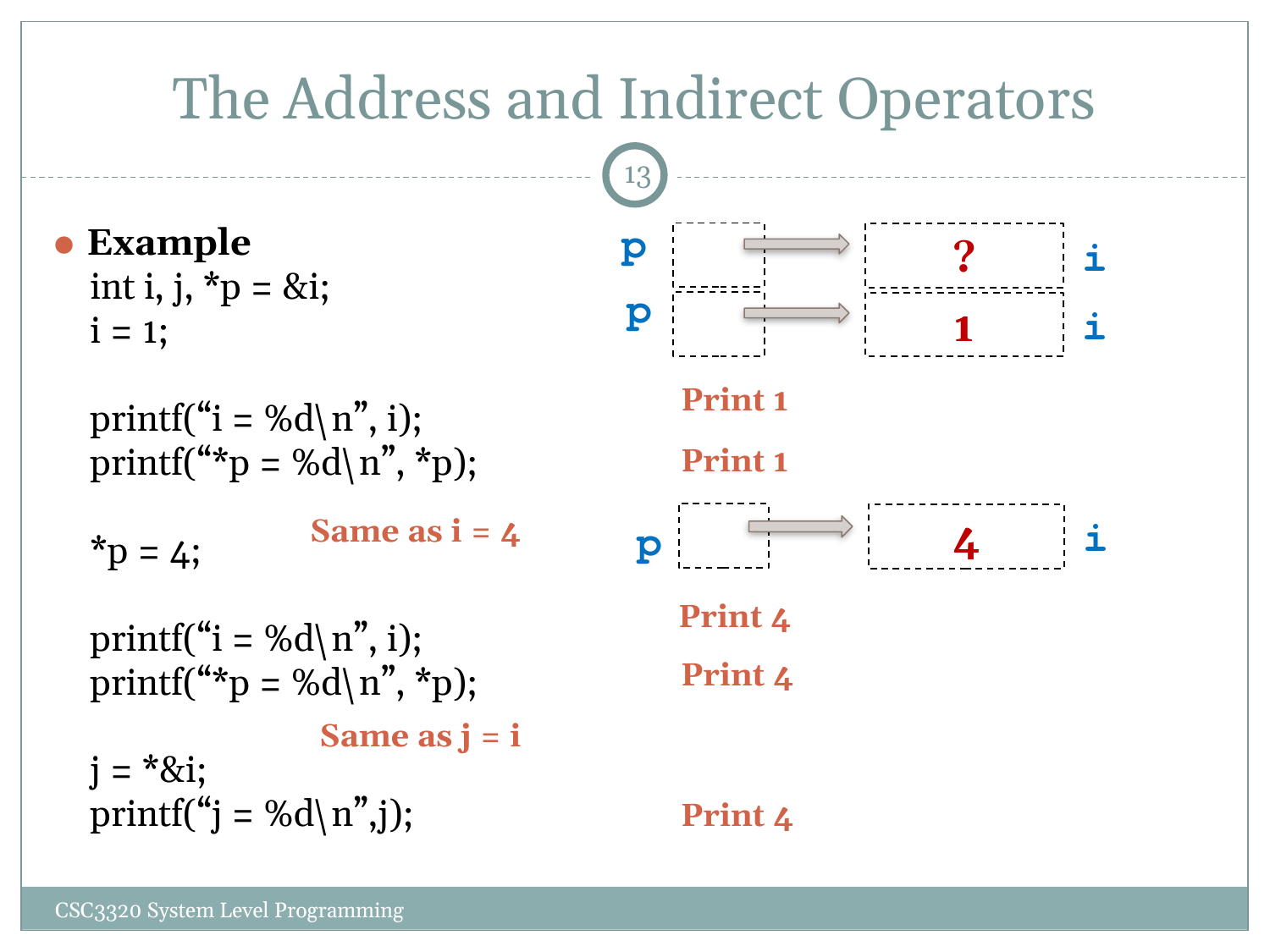

# The Address and Indirect Operators
13
p
Example
    int i, j, *p = &i;
    i = 1;

    printf(“i = %d\n”, i);
    printf(“*p = %d\n”, *p);

    *p = 4;

    printf(“i = %d\n”, i);
    printf(“*p = %d\n”, *p);

    j = *&i;
    printf(“j = %d\n”,j);

i

?

p
i

1

Print 1
Print 1
i

4

Same as i = 4
p
Print 4
Print 4
Same as j = i
Print 4
CSC3320 System Level Programming